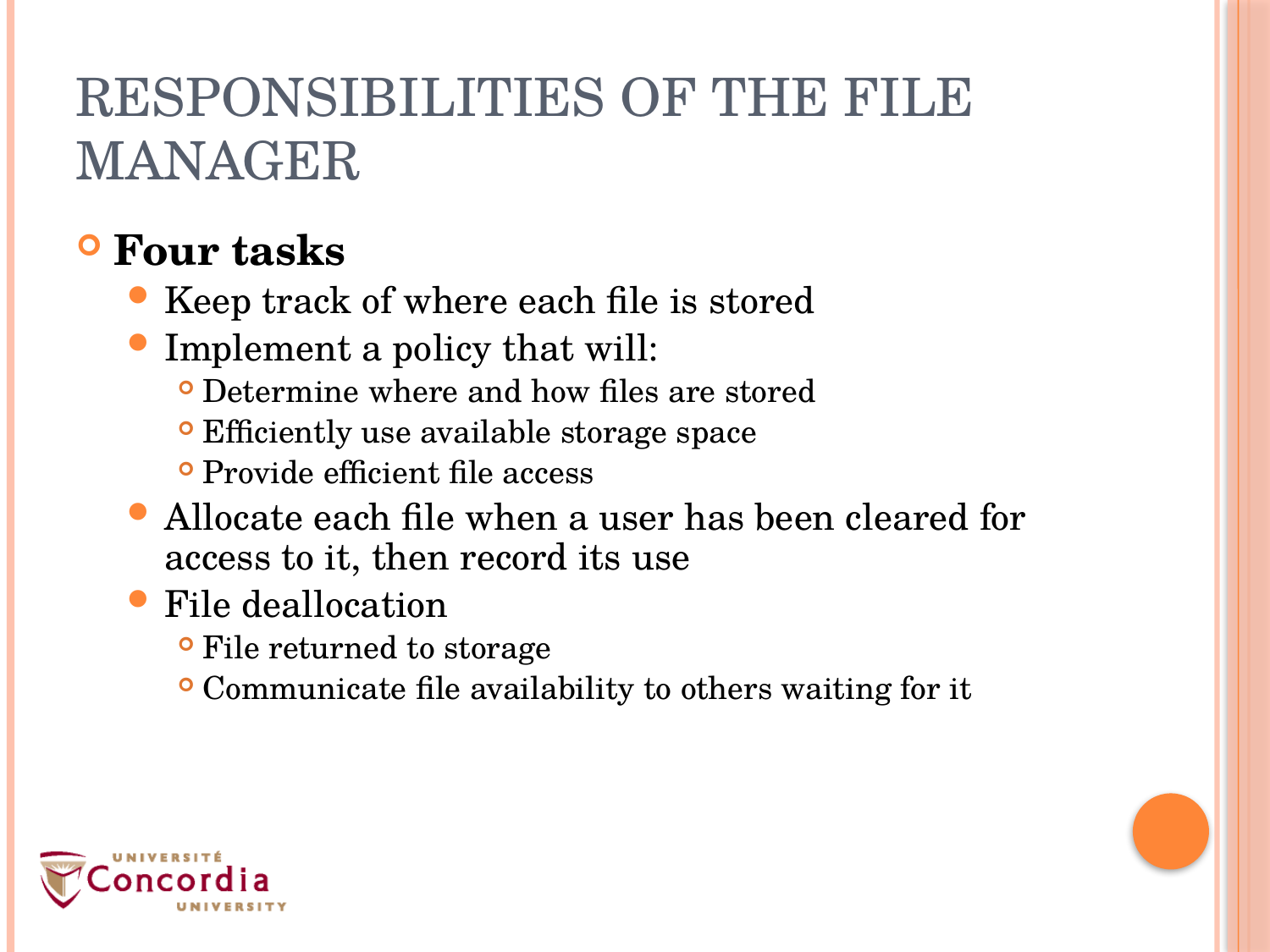

# Responsibilities of the File Manager
Four tasks
Keep track of where each file is stored
Implement a policy that will:
Determine where and how files are stored
Efficiently use available storage space
Provide efficient file access
Allocate each file when a user has been cleared for access to it, then record its use
File deallocation
File returned to storage
Communicate file availability to others waiting for it